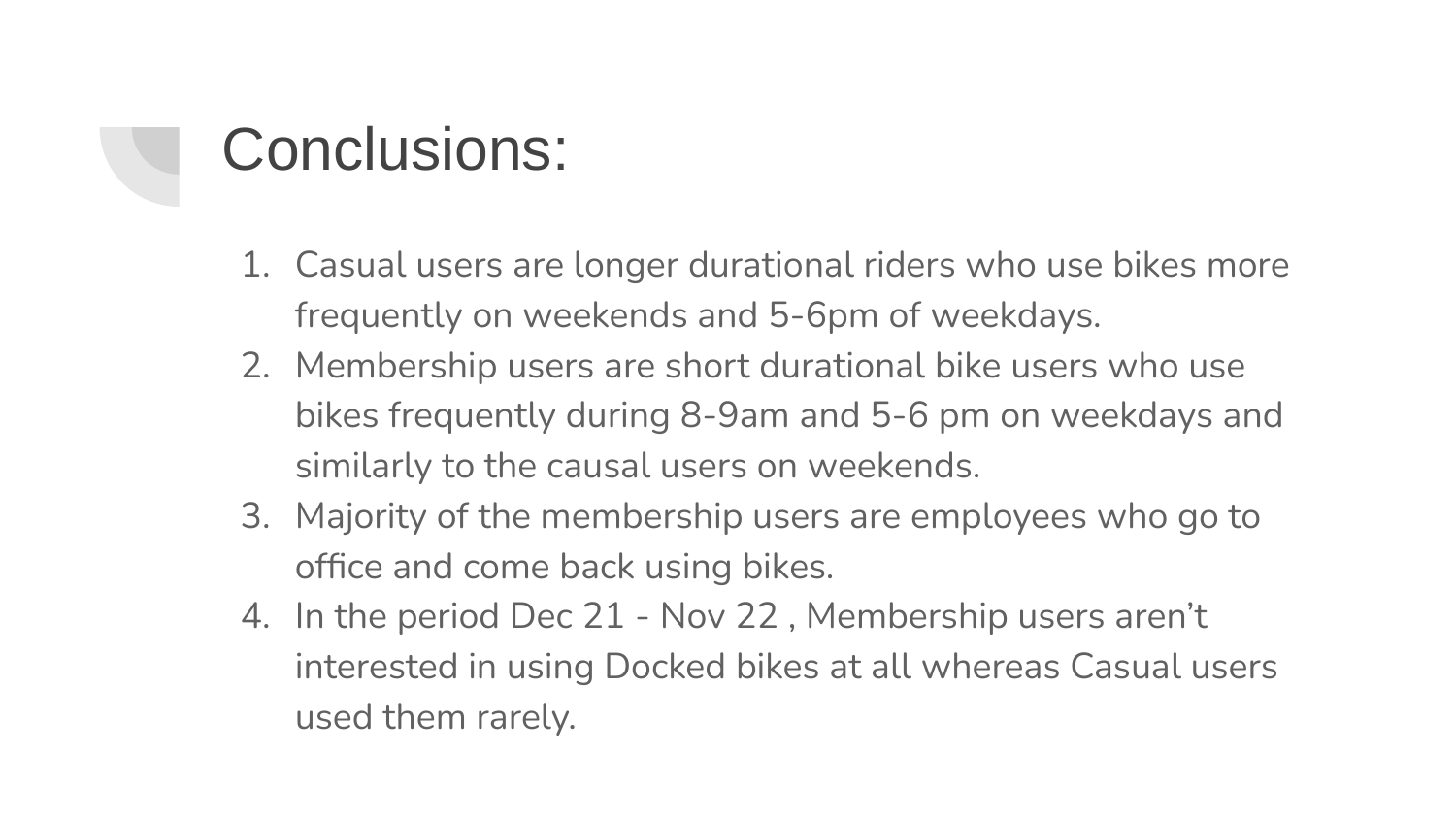

# Conclusions:
Casual users are longer durational riders who use bikes more frequently on weekends and 5-6pm of weekdays.
Membership users are short durational bike users who use bikes frequently during 8-9am and 5-6 pm on weekdays and similarly to the causal users on weekends.
Majority of the membership users are employees who go to office and come back using bikes.
In the period Dec 21 - Nov 22 , Membership users aren’t interested in using Docked bikes at all whereas Casual users used them rarely.